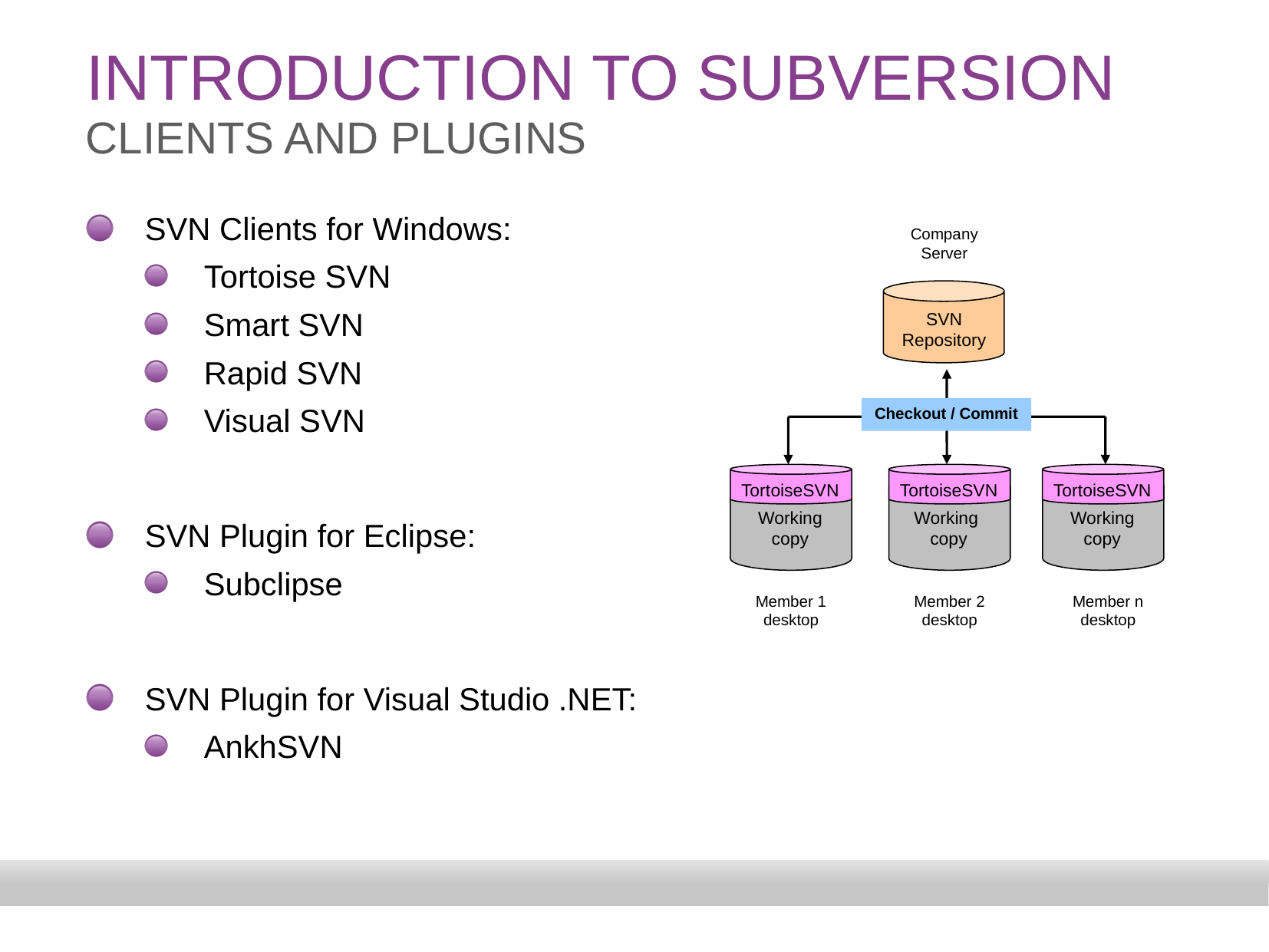

# Introduction to Subversion
Clients and Plugins
SVN Clients for Windows:
Tortoise SVN
Smart SVN
Rapid SVN
Visual SVN

SVN Plugin for Eclipse:
Subclipse

SVN Plugin for Visual Studio .NET:
AnkhSVN

Company
Server

SVN
Repository

Checkout / Commit

TortoiseSVN

TortoiseSVN

TortoiseSVN

Working
copy

Working
copy

Working
copy
Member 1
desktop
Member 2
desktop
Member n
desktop